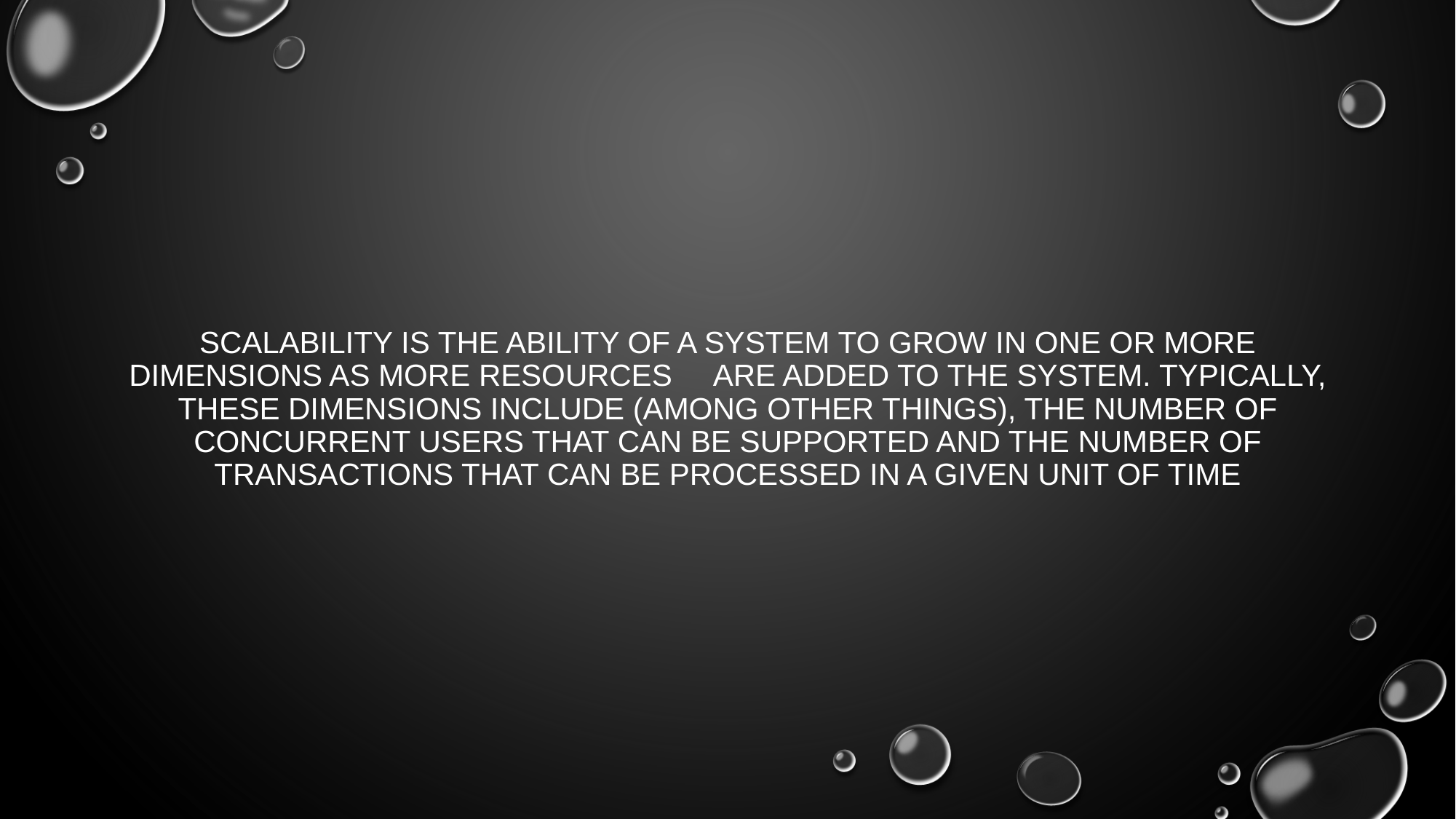

# Scalability is the ability of a system to grow in one or more dimensions as more resources     are added to the system. Typically, these dimensions include (among other things), the number of concurrent users that can be supported and the number of transactions that can be processed in a given unit of time